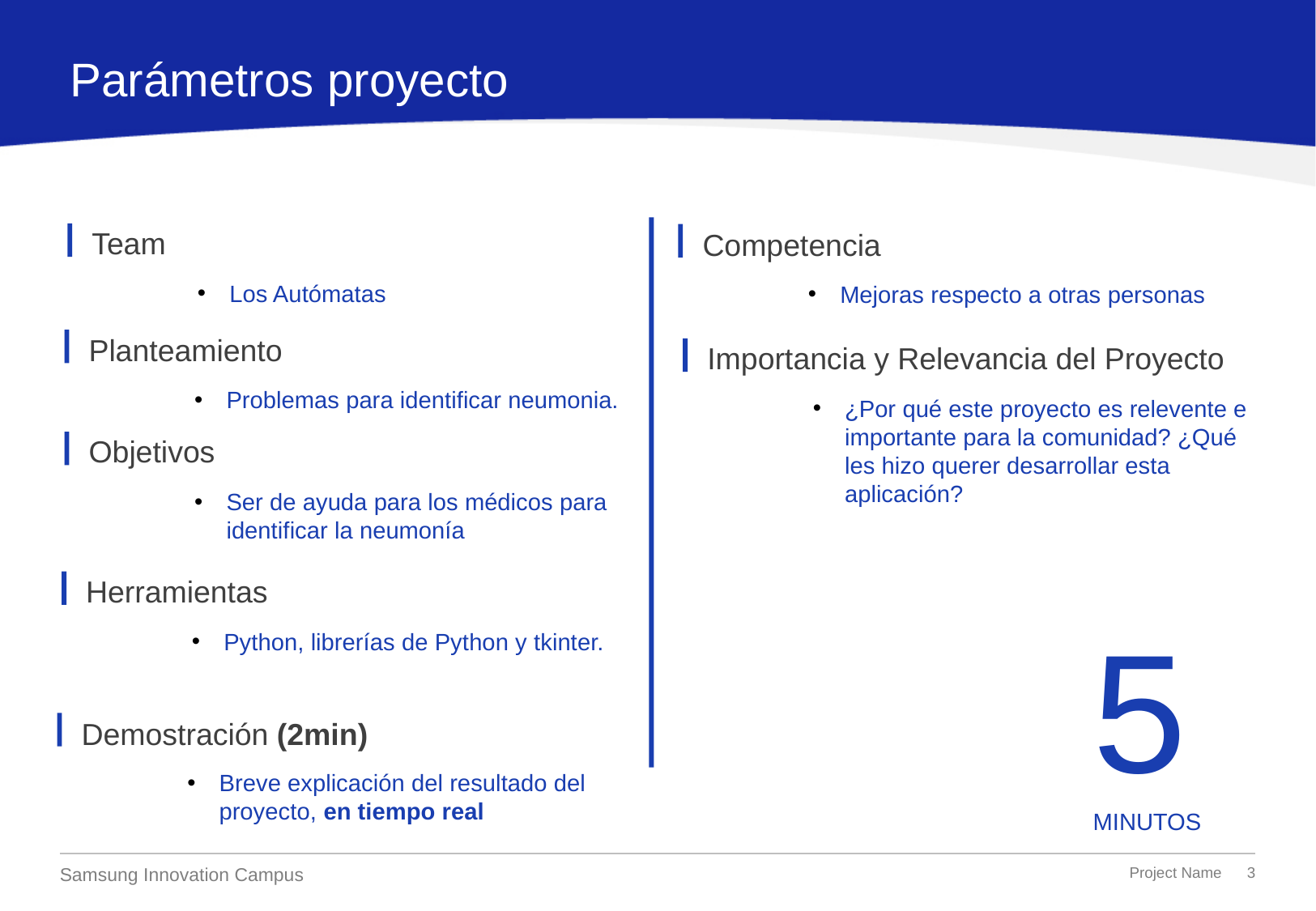

Parámetros proyecto

Team
Los Autómatas

Competencia
Mejoras respecto a otras personas

Planteamiento
Problemas para identificar neumonia.

Importancia y Relevancia del Proyecto
¿Por qué este proyecto es relevente e importante para la comunidad? ¿Qué les hizo querer desarrollar esta aplicación?

Objetivos
Ser de ayuda para los médicos para identificar la neumonía

Herramientas
Python, librerías de Python y tkinter.
5

Demostración (2min)
Breve explicación del resultado del proyecto, en tiempo real
MINUTOS